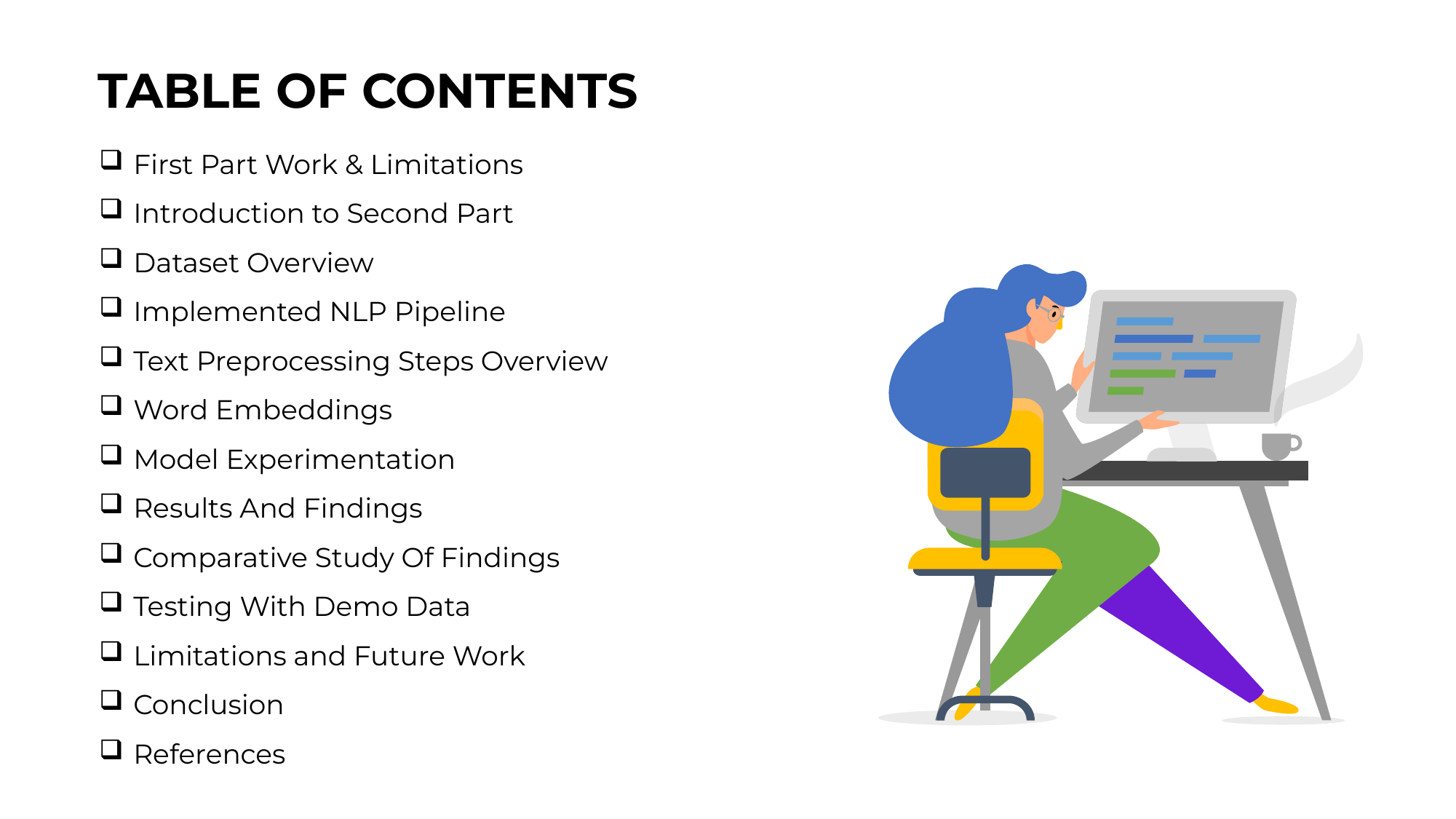

TABLE OF CONTENTS​
First Part Work & Limitations
Introduction to Second Part
Dataset Overview
Implemented NLP Pipeline
Text Preprocessing Steps Overview
Word Embeddings
Model Experimentation
Results And Findings
Comparative Study Of Findings
Testing With Demo Data
Limitations and Future Work
Conclusion
References